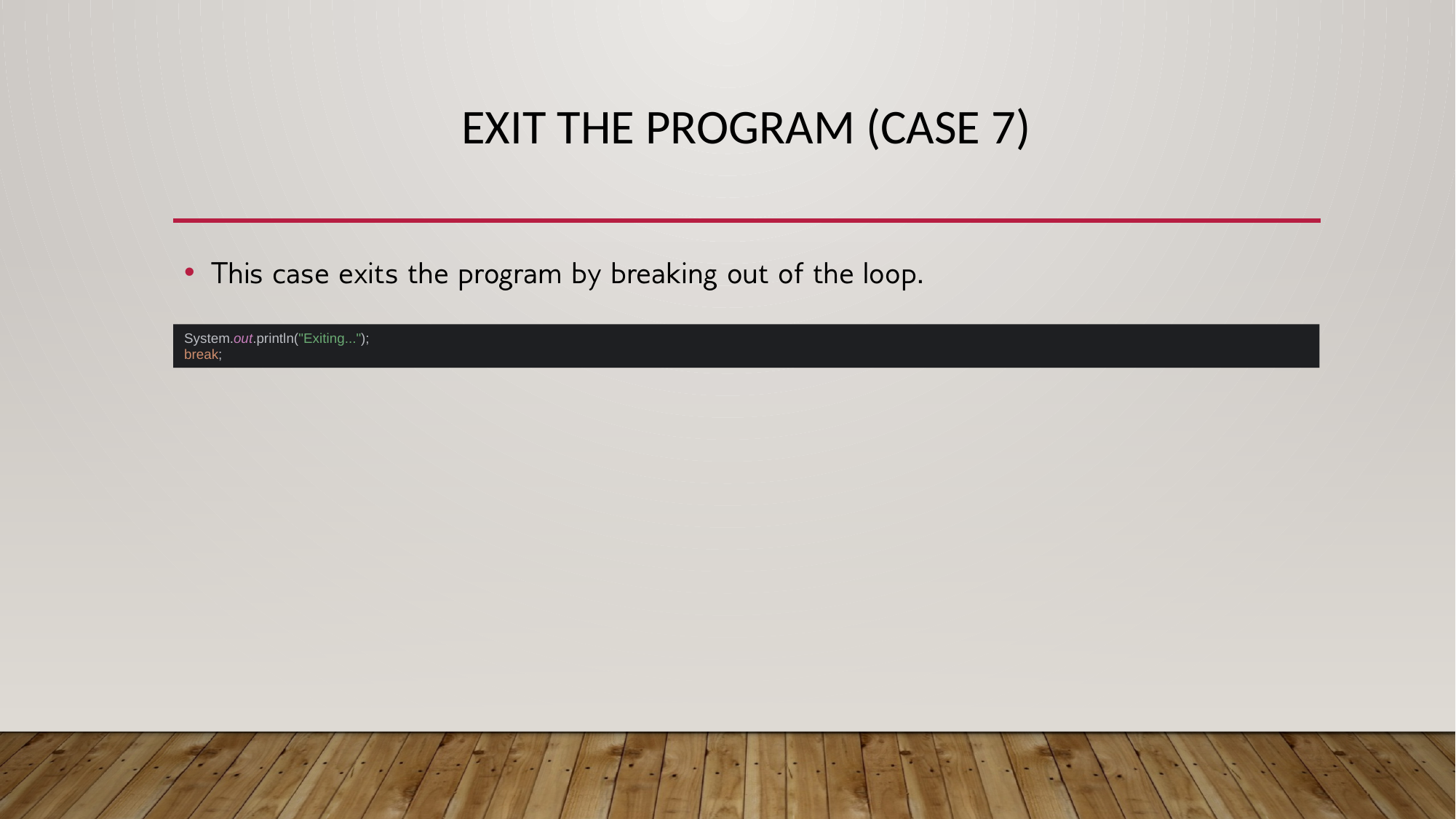

# Exit the Program (Case 7)
This case exits the program by breaking out of the loop.
System.out.println("Exiting...");
break;